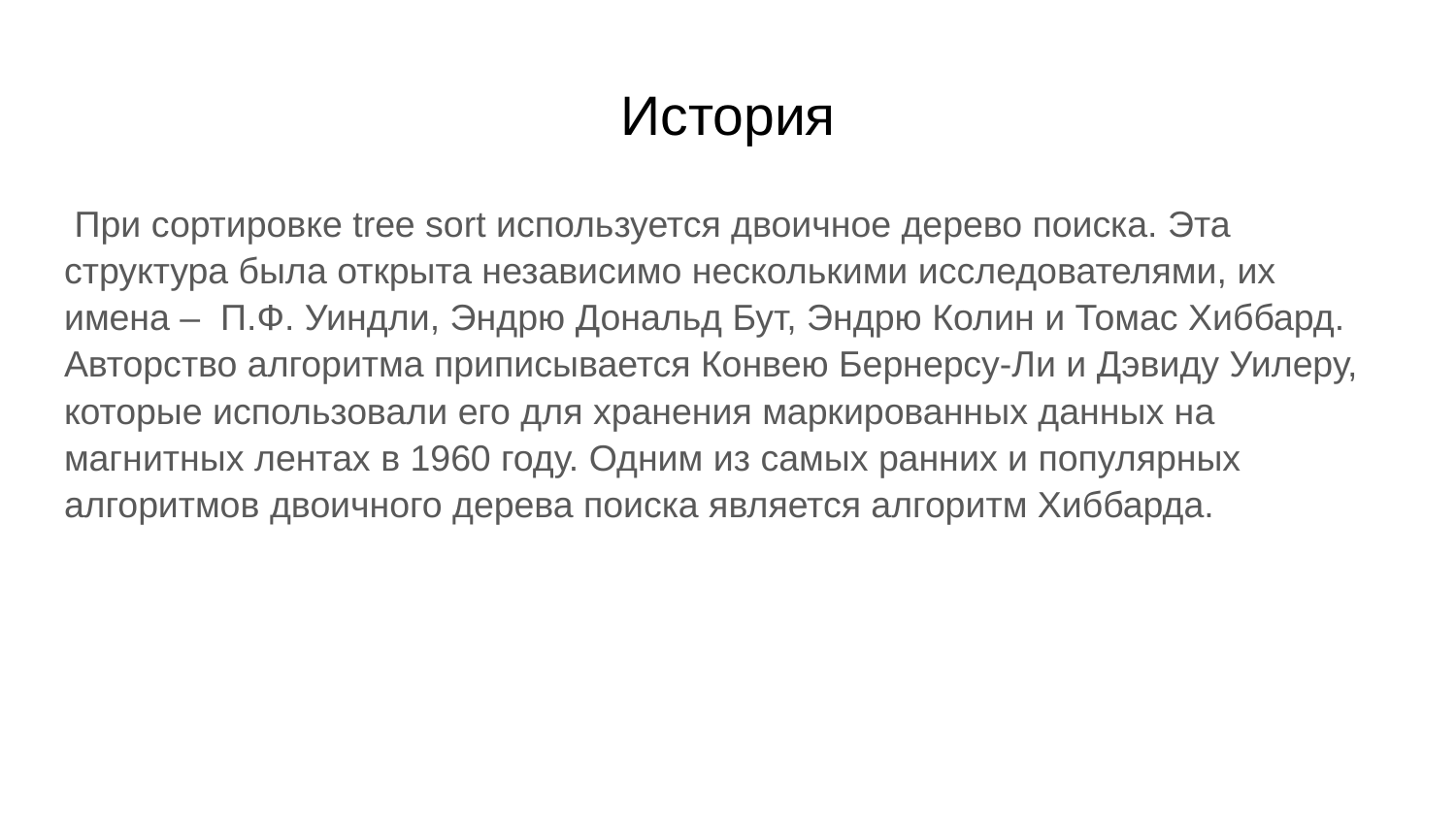

# История
 При сортировке tree sort используется двоичное дерево поиска. Эта структура была открыта независимо несколькими исследователями, их имена –  П.Ф. Уиндли, Эндрю Дональд Бут, Эндрю Колин и Томас Хиббард. Авторство алгоритма приписывается Конвею Бернерсу-Ли и Дэвиду Уилеру, которые использовали его для хранения маркированных данных на магнитных лентах в 1960 году. Одним из самых ранних и популярных алгоритмов двоичного дерева поиска является алгоритм Хиббарда.